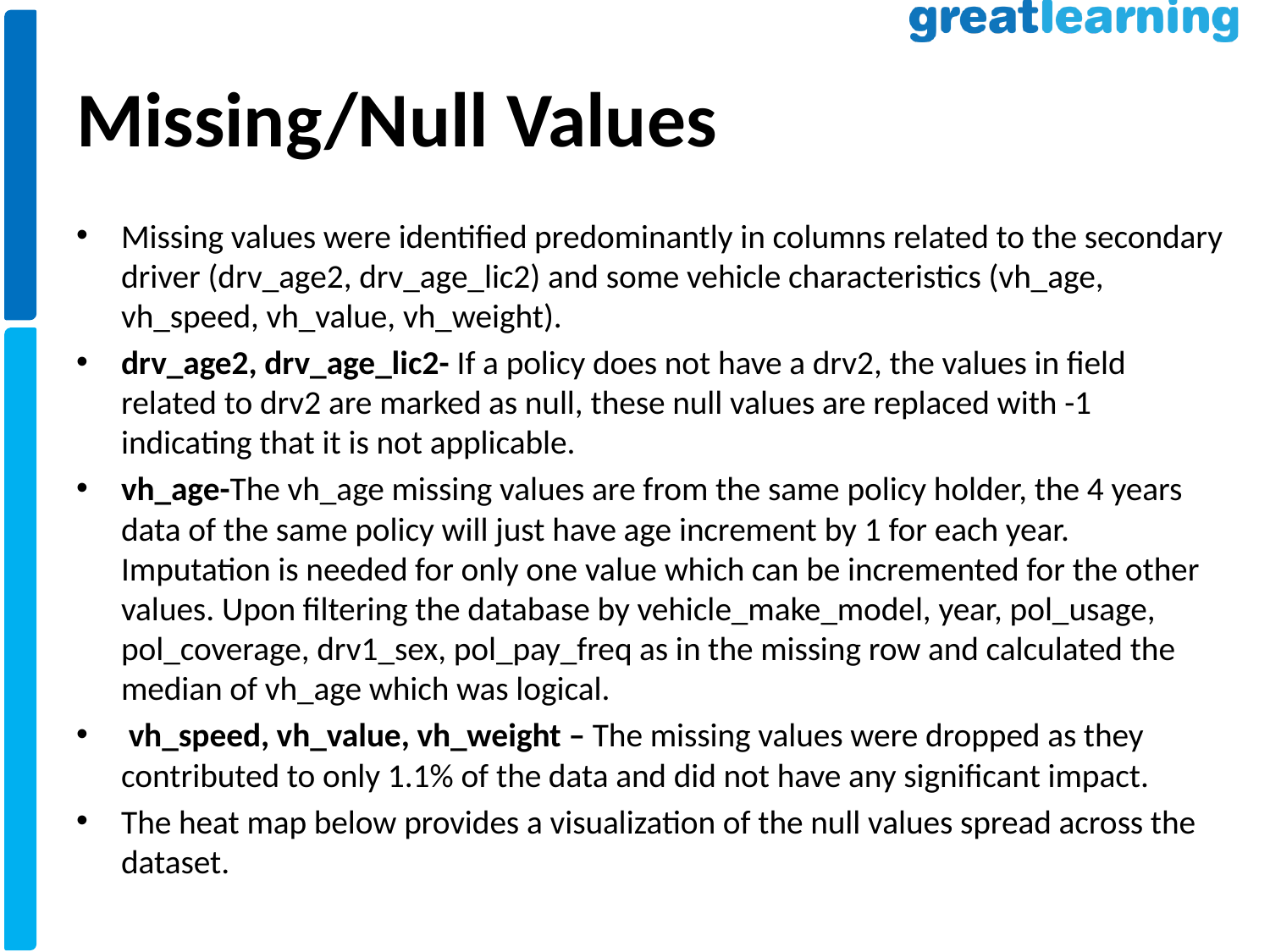

# Missing/Null Values

Missing values were identified predominantly in columns related to the secondary driver (drv_age2, drv_age_lic2) and some vehicle characteristics (vh_age, vh_speed, vh_value, vh_weight).
drv_age2, drv_age_lic2- If a policy does not have a drv2, the values in field related to drv2 are marked as null, these null values are replaced with -1 indicating that it is not applicable.
vh_age-The vh_age missing values are from the same policy holder, the 4 years data of the same policy will just have age increment by 1 for each year. Imputation is needed for only one value which can be incremented for the other values. Upon filtering the database by vehicle_make_model, year, pol_usage, pol_coverage, drv1_sex, pol_pay_freq as in the missing row and calculated the median of vh_age which was logical.
 vh_speed, vh_value, vh_weight – The missing values were dropped as they contributed to only 1.1% of the data and did not have any significant impact.
The heat map below provides a visualization of the null values spread across the dataset.